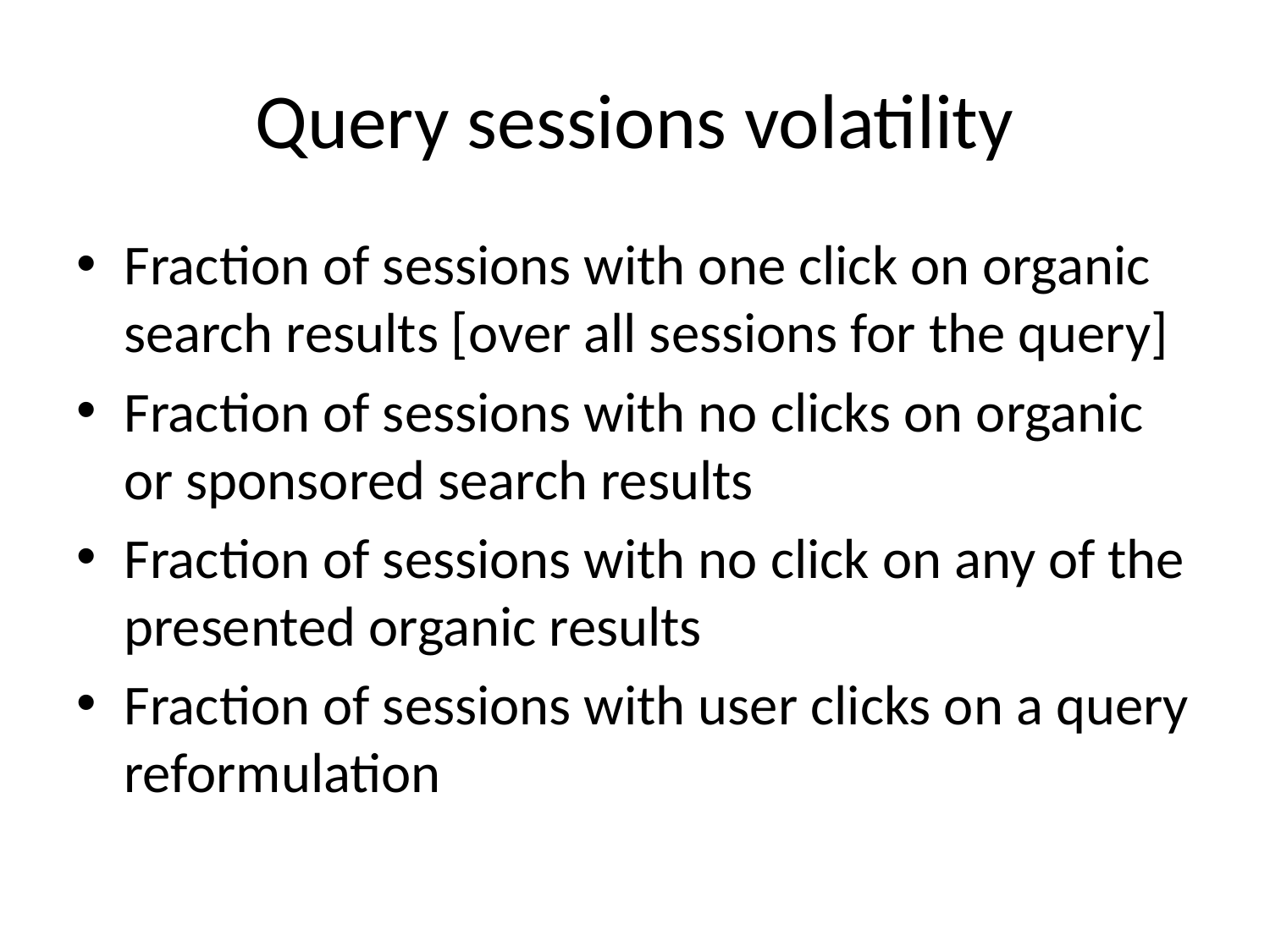

# Query sessions volatility
Fraction of sessions with one click on organic search results [over all sessions for the query]
Fraction of sessions with no clicks on organic or sponsored search results
Fraction of sessions with no click on any of the presented organic results
Fraction of sessions with user clicks on a query reformulation